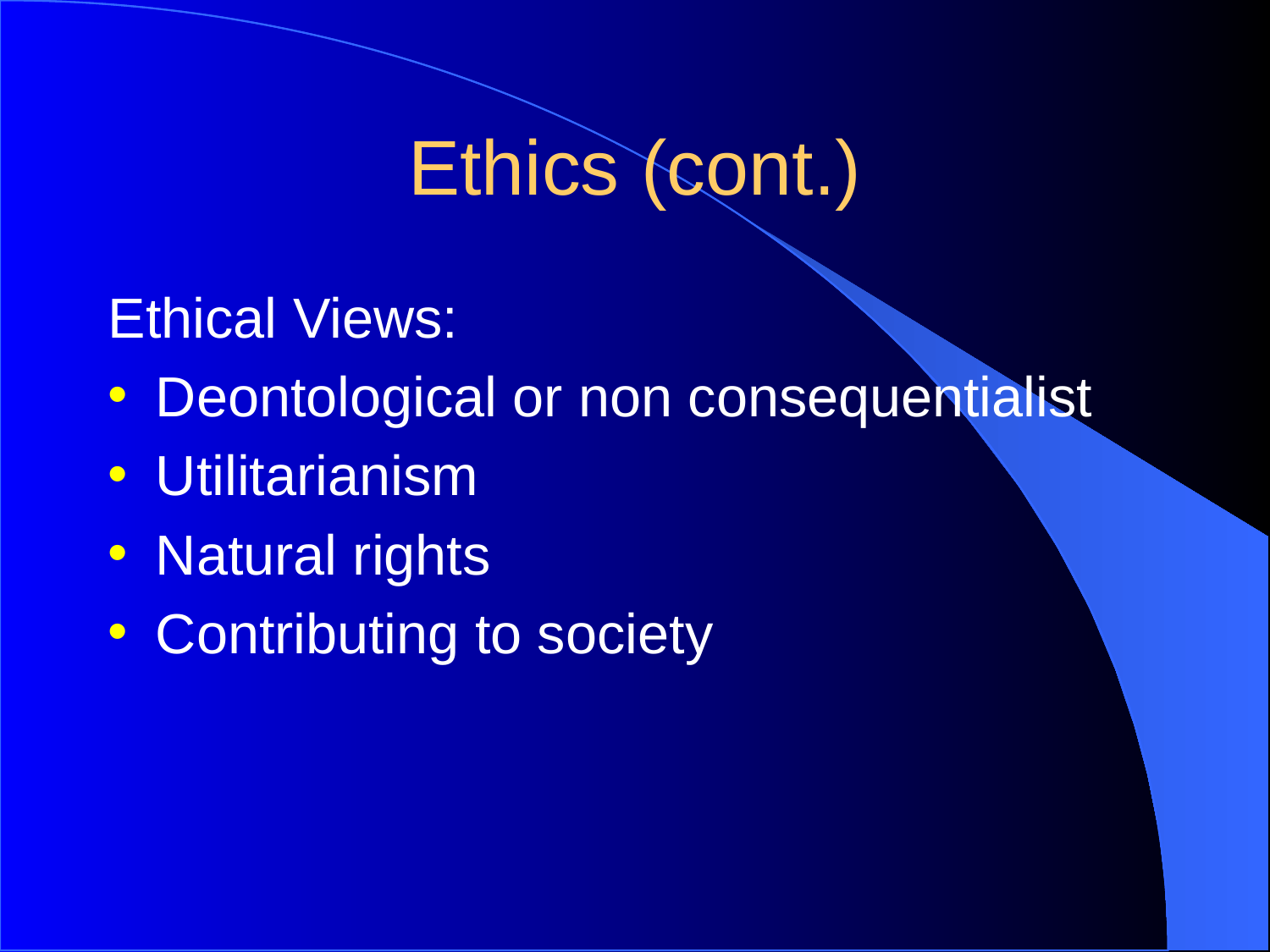

# Ethics (cont.)
Ethical Views:
Deontological or non consequentialist
Utilitarianism
Natural rights
Contributing to society